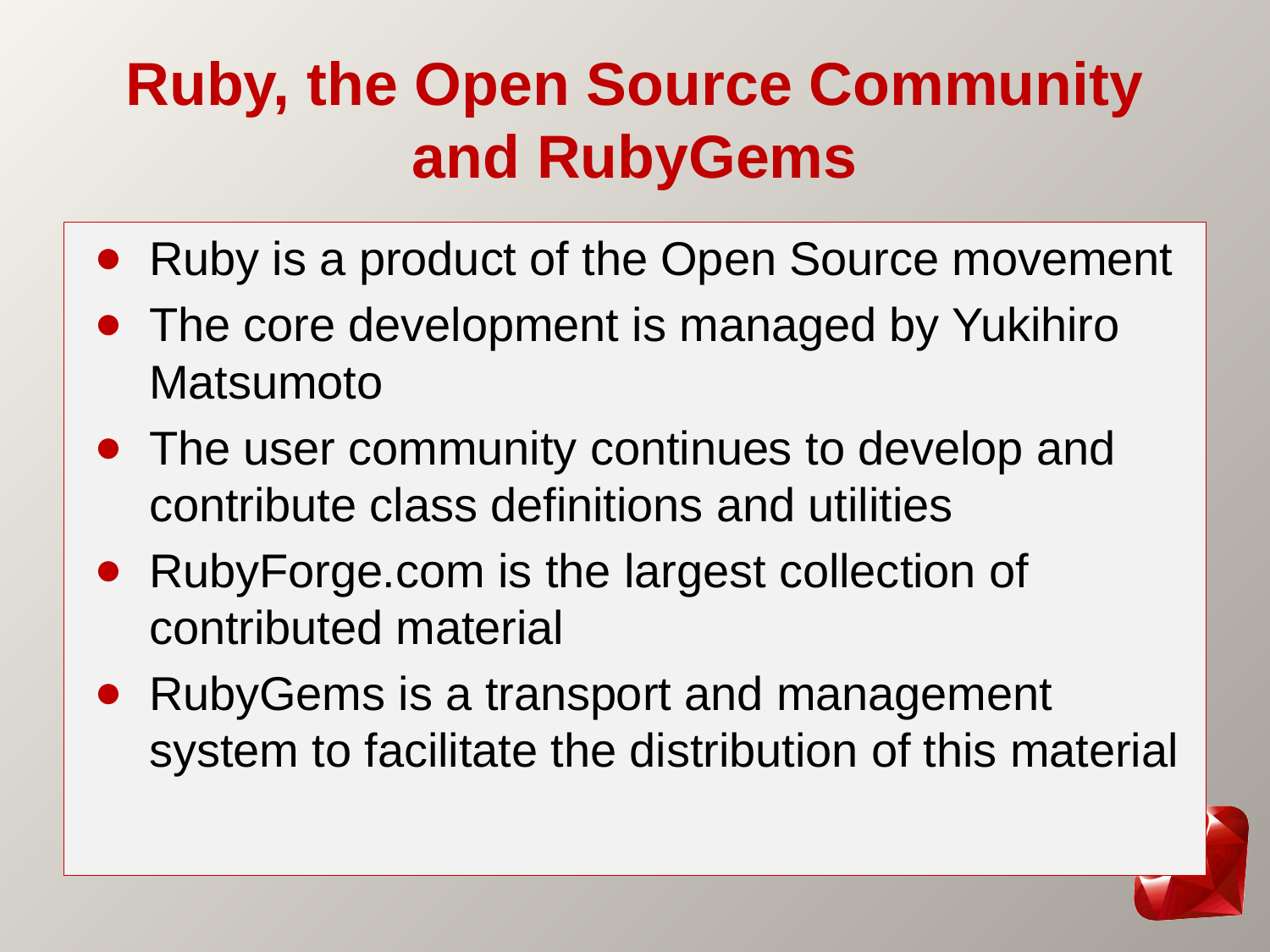

# Ruby, the Open Source Community and RubyGems
Ruby is a product of the Open Source movement
The core development is managed by Yukihiro Matsumoto
The user community continues to develop and contribute class definitions and utilities
RubyForge.com is the largest collection of contributed material
RubyGems is a transport and management system to facilitate the distribution of this material